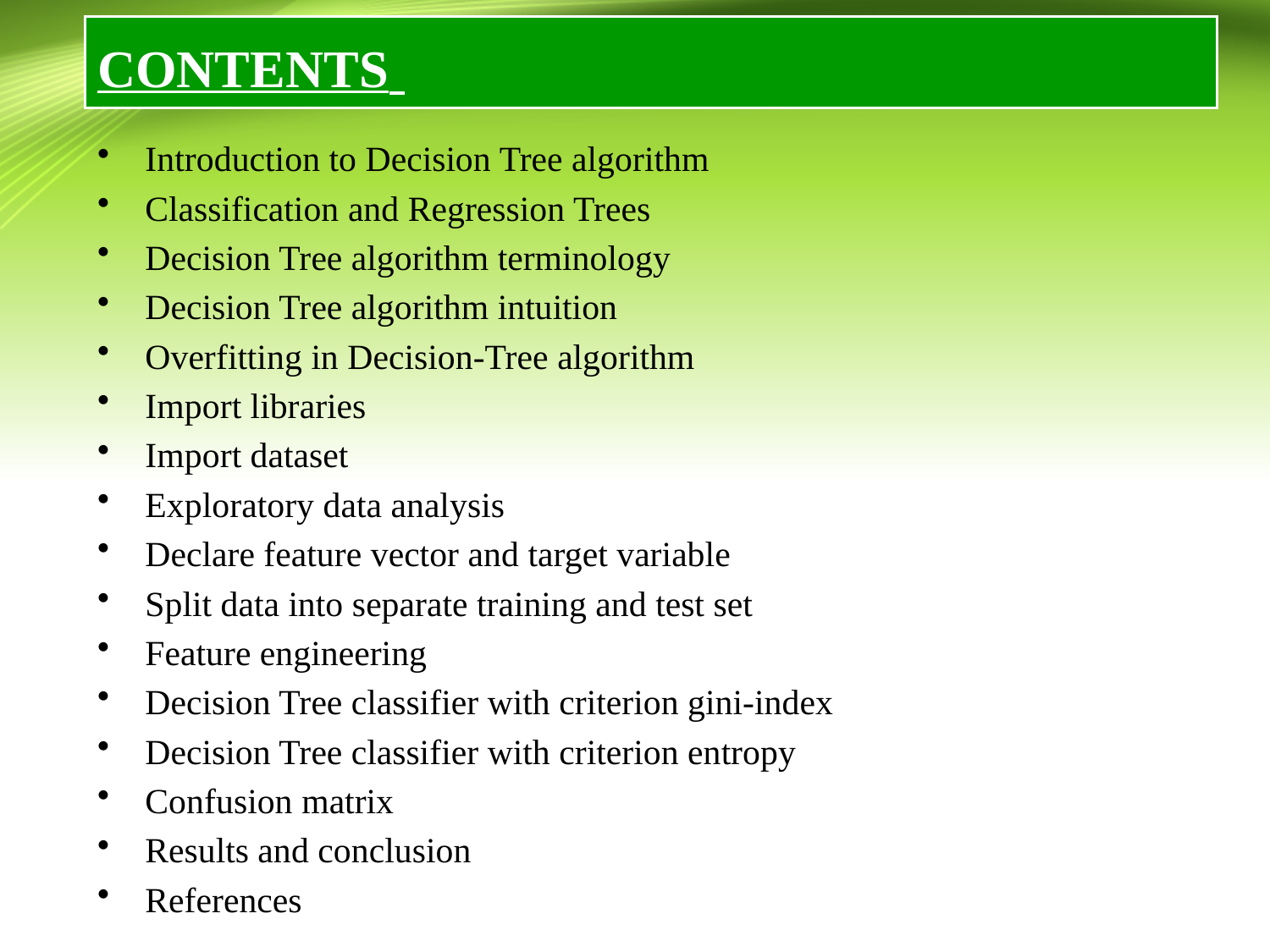

# CONTENTS
Introduction to Decision Tree algorithm
Classification and Regression Trees
Decision Tree algorithm terminology
Decision Tree algorithm intuition
Overfitting in Decision-Tree algorithm
Import libraries
Import dataset
Exploratory data analysis
Declare feature vector and target variable
Split data into separate training and test set
Feature engineering
Decision Tree classifier with criterion gini-index
Decision Tree classifier with criterion entropy
Confusion matrix
Results and conclusion
References
2